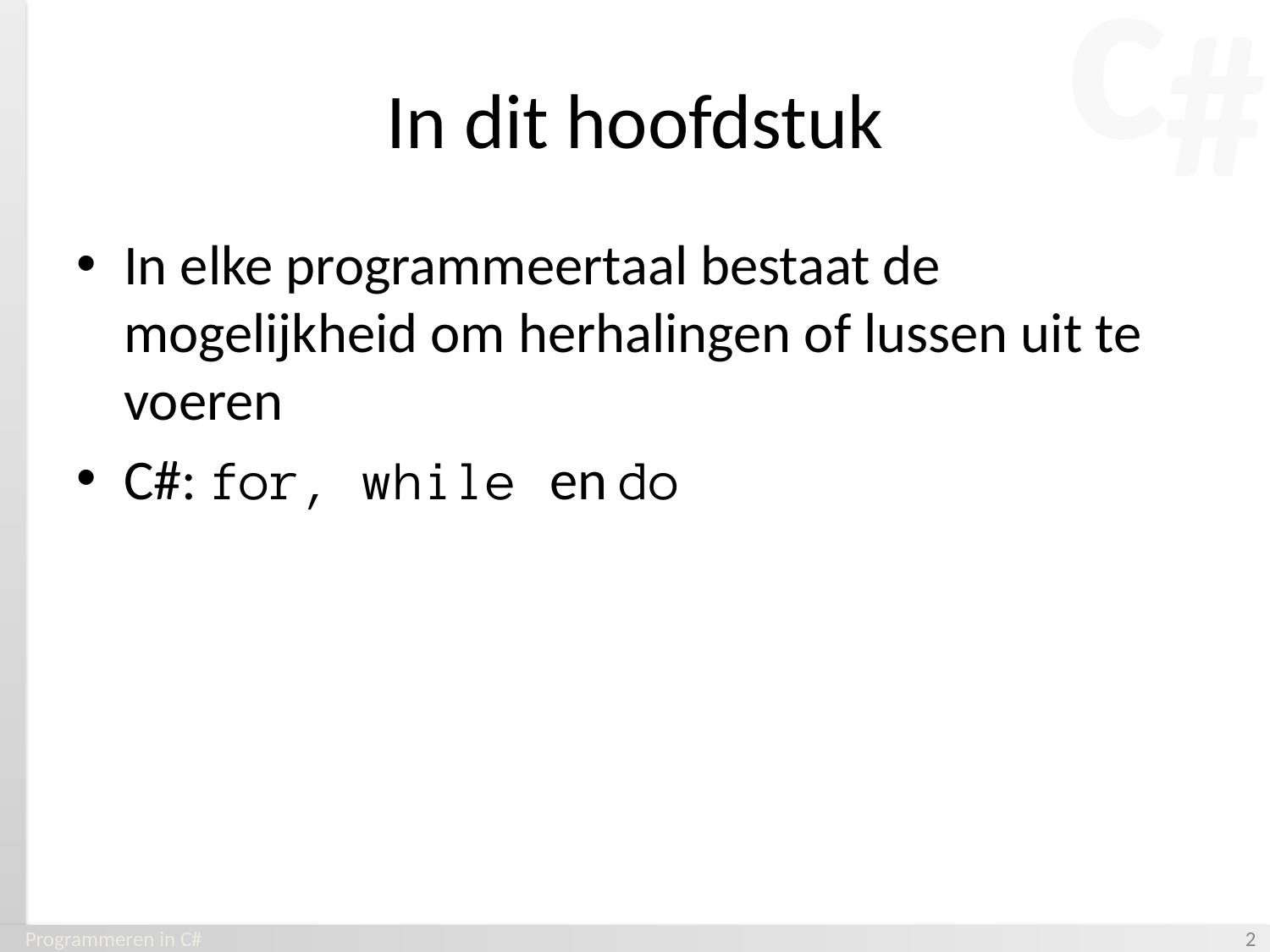

# In dit hoofdstuk
In elke programmeertaal bestaat de mogelijkheid om herhalingen of lussen uit te voeren
C#: for, while en do
Programmeren in C#
2